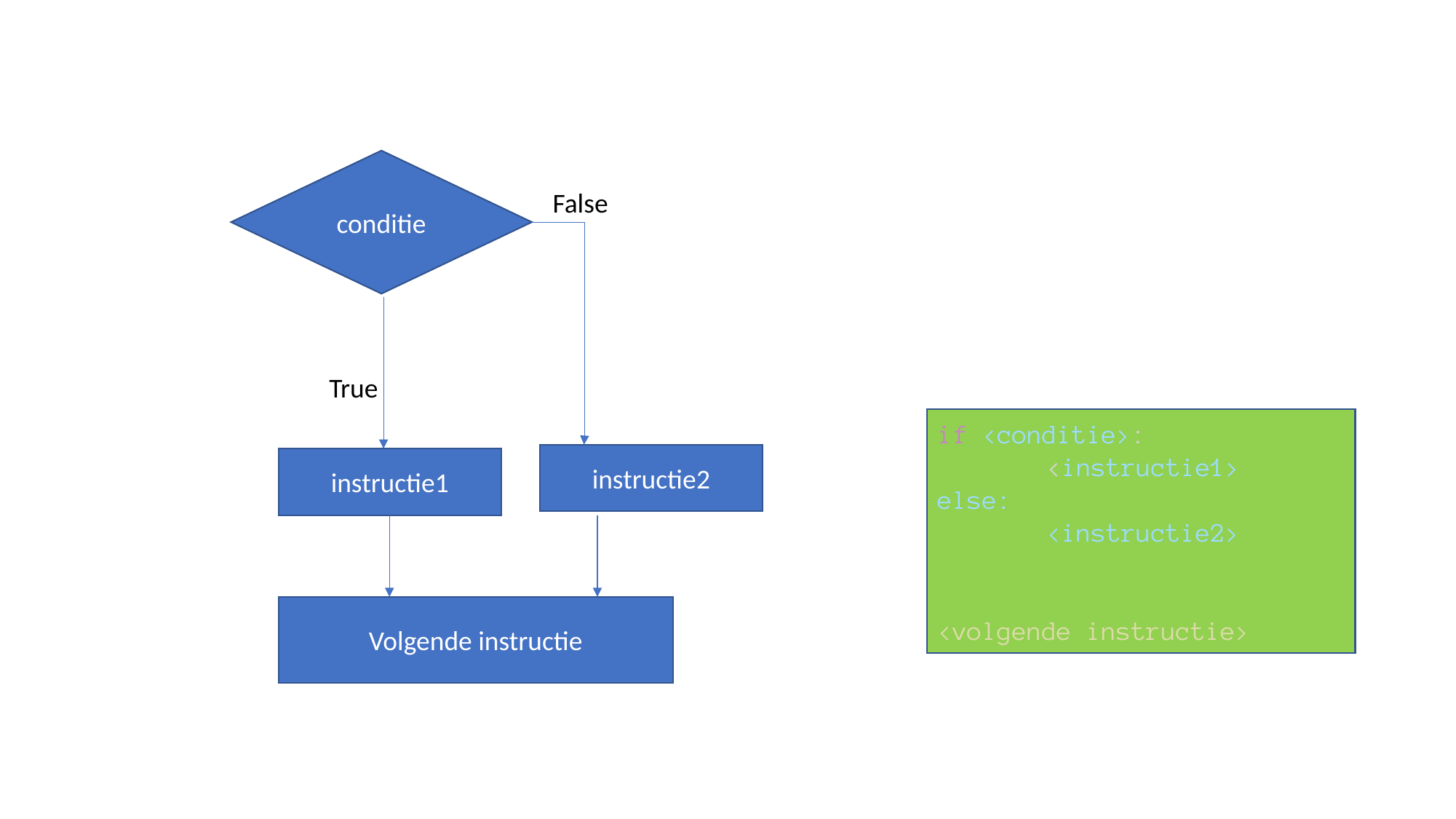

conditie
False
True
if <conditie>:
	<instructie1>
else:
	<instructie2>

<volgende instructie>
instructie2
instructie1
Volgende instructie